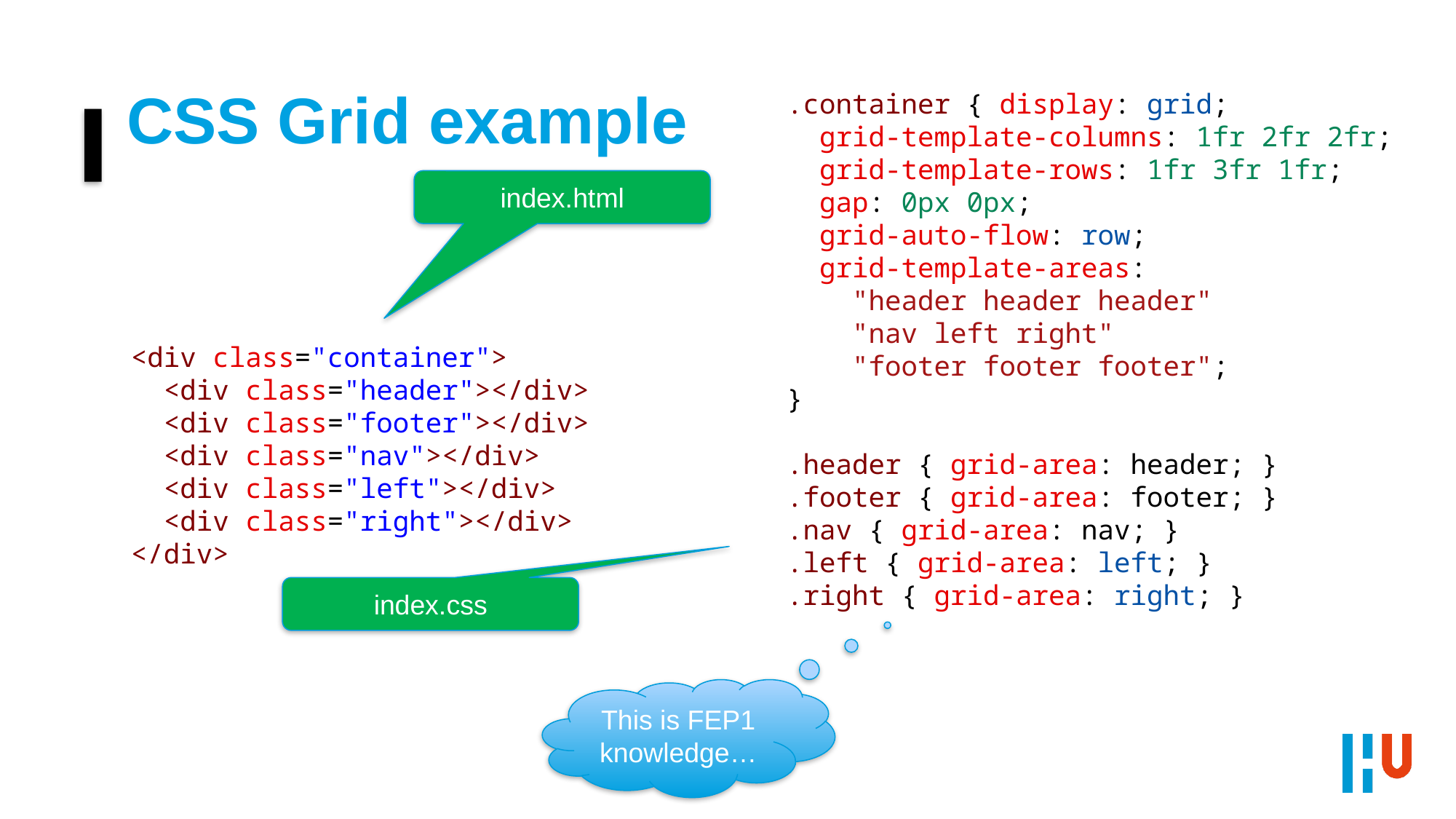

# CSS Grid example
.container { display: grid;
  grid-template-columns: 1fr 2fr 2fr;
  grid-template-rows: 1fr 3fr 1fr;
  gap: 0px 0px;
  grid-auto-flow: row;
  grid-template-areas:
    "header header header"
    "nav left right"
    "footer footer footer";
}
.header { grid-area: header; }
.footer { grid-area: footer; }
.nav { grid-area: nav; }
.left { grid-area: left; }
.right { grid-area: right; }

index.html
<div class="container">
  <div class="header"></div>
  <div class="footer"></div>
  <div class="nav"></div>
  <div class="left"></div>
  <div class="right"></div>
</div>
index.css
This is FEP1 knowledge…